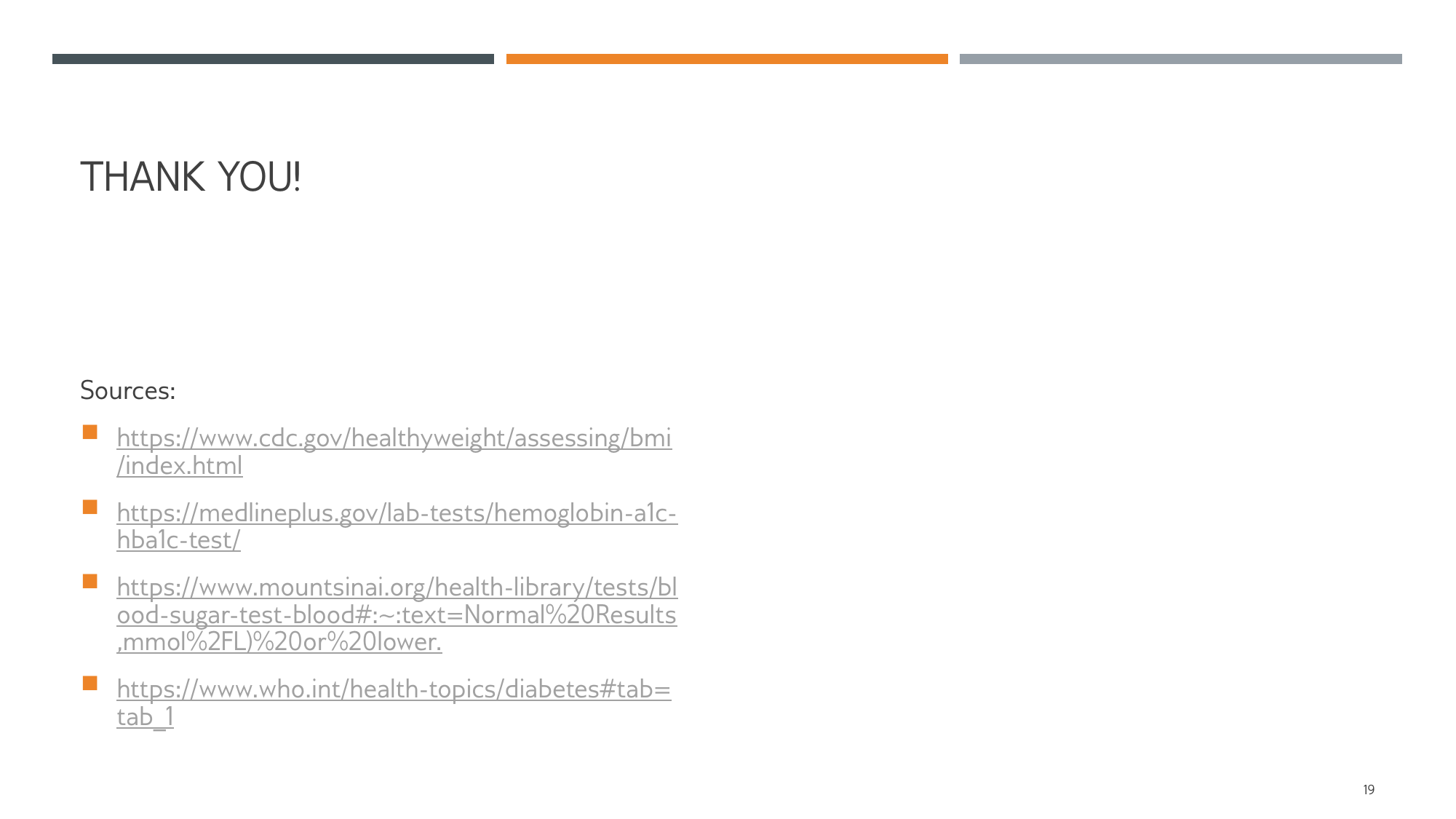

# Thank you!
Sources:
https://www.cdc.gov/healthyweight/assessing/bmi/index.html
https://medlineplus.gov/lab-tests/hemoglobin-a1c-hba1c-test/
https://www.mountsinai.org/health-library/tests/blood-sugar-test-blood#:~:text=Normal%20Results,mmol%2FL)%20or%20lower.
https://www.who.int/health-topics/diabetes#tab=tab_1
19